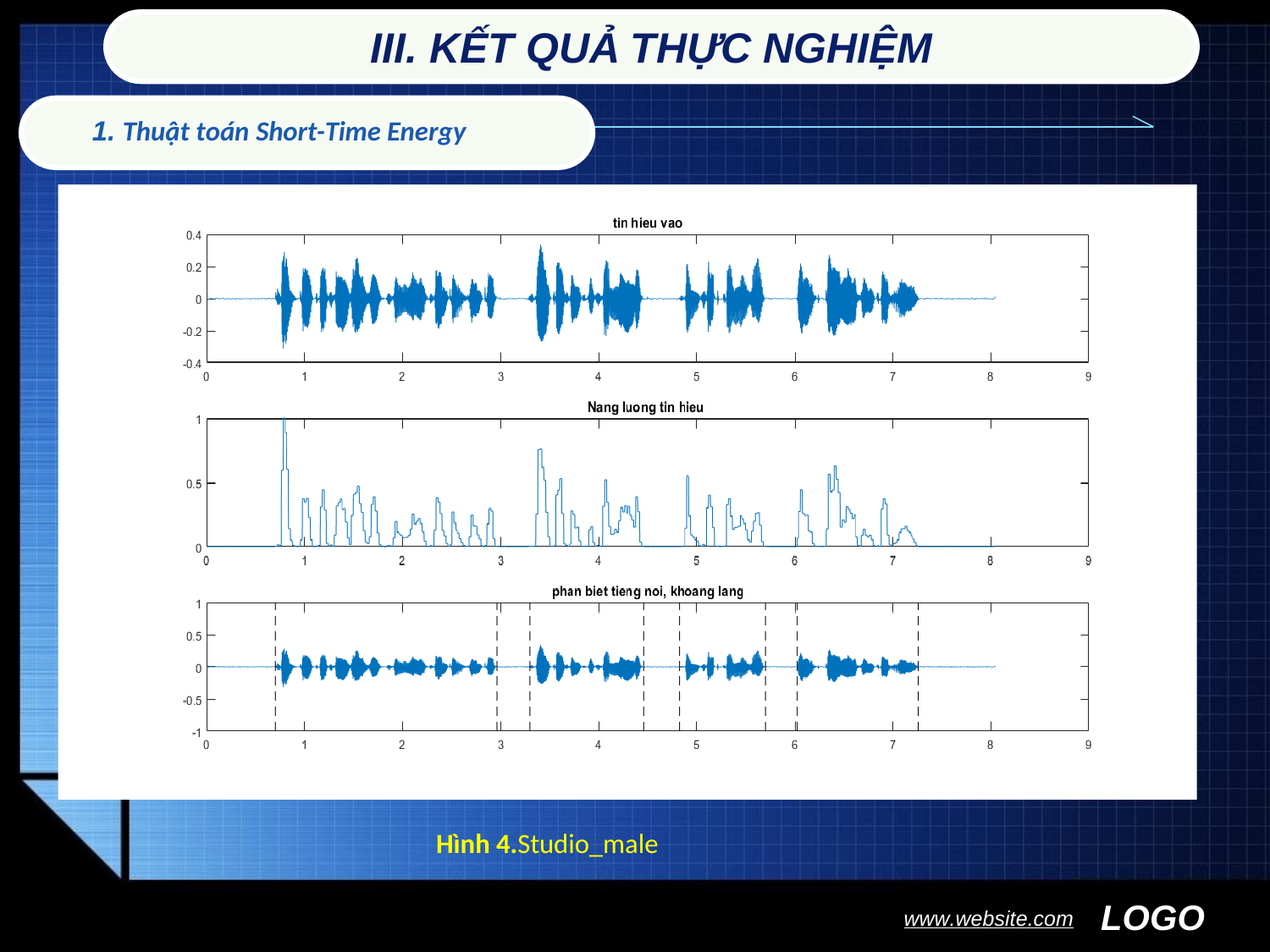

III. KẾT QUẢ
THỰC
NGHIỆM

1. Thuật toán Short-Time Energy

Hình 4.Studio_male
LOGO
www.website.com